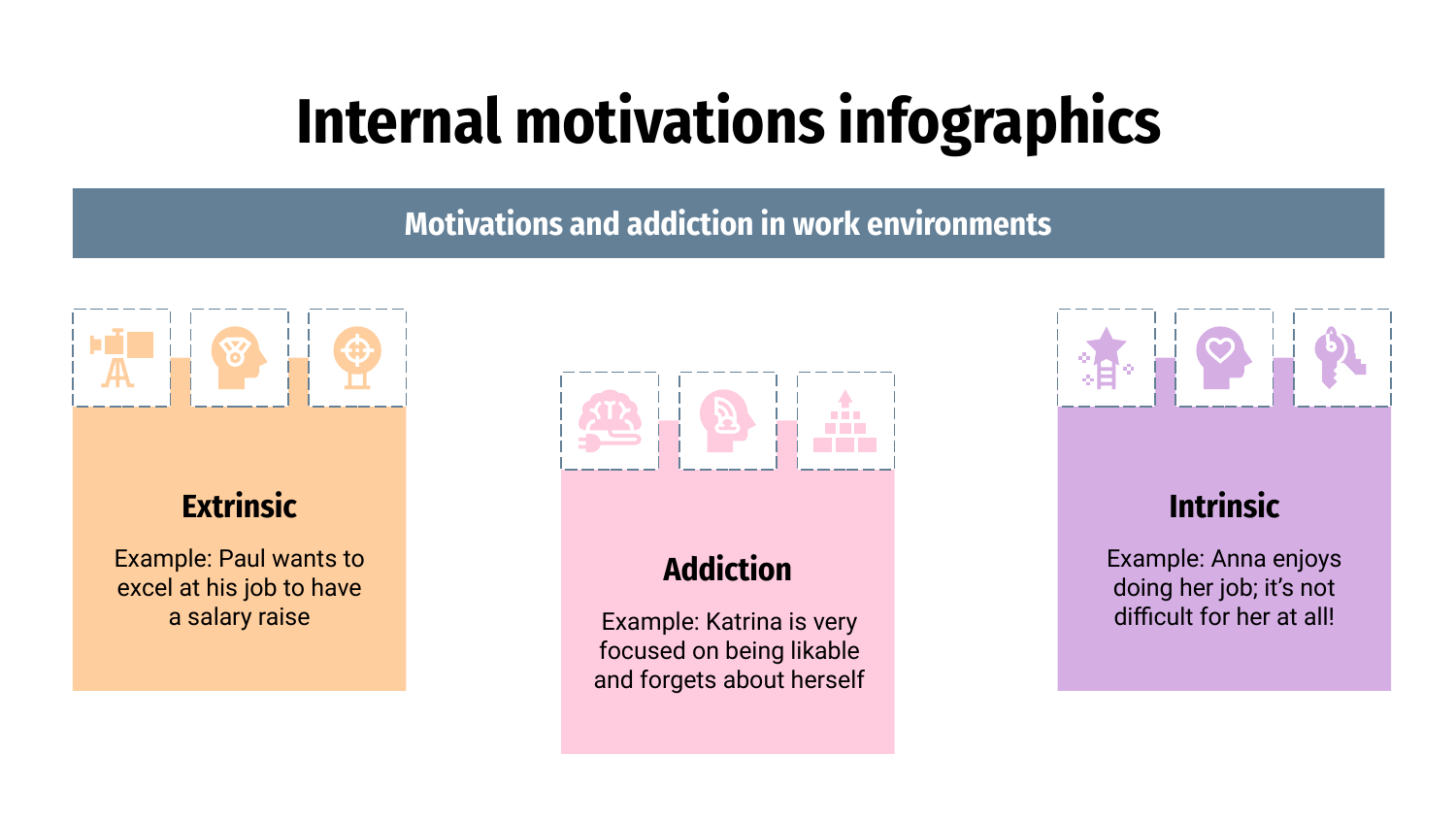

# Internal motivations infographics
Motivations and addiction in work environments

Extrinsic
Example: Paul wants to excel at his job to have a salary raise

Intrinsic
Example: Anna enjoys doing her job; it’s not difficult for her at all!

Addiction
Example: Katrina is very focused on being likable and forgets about herself